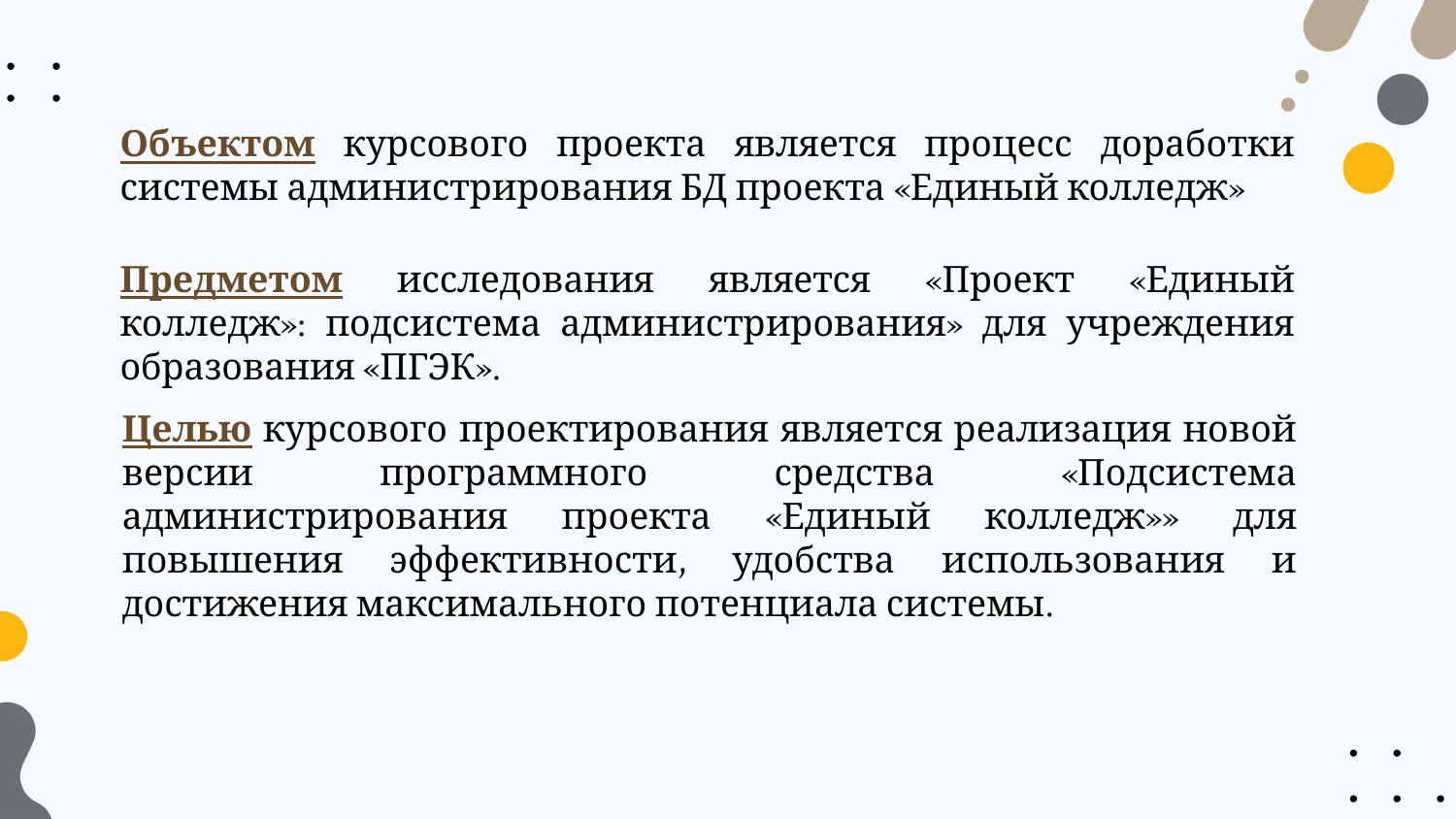

Объектом курсового проекта является процесс доработки системы администрирования БД проекта «Единый колледж»
Предметом исследования является «Проект «Единый колледж»: подсистема администрирования» для учреждения образования «ПГЭК».
Целью курсового проектирования является реализация новой версии программного средства «Подсистема администрирования проекта «Единый колледж»» для повышения эффективности, удобства использования и достижения максимального потенциала системы.